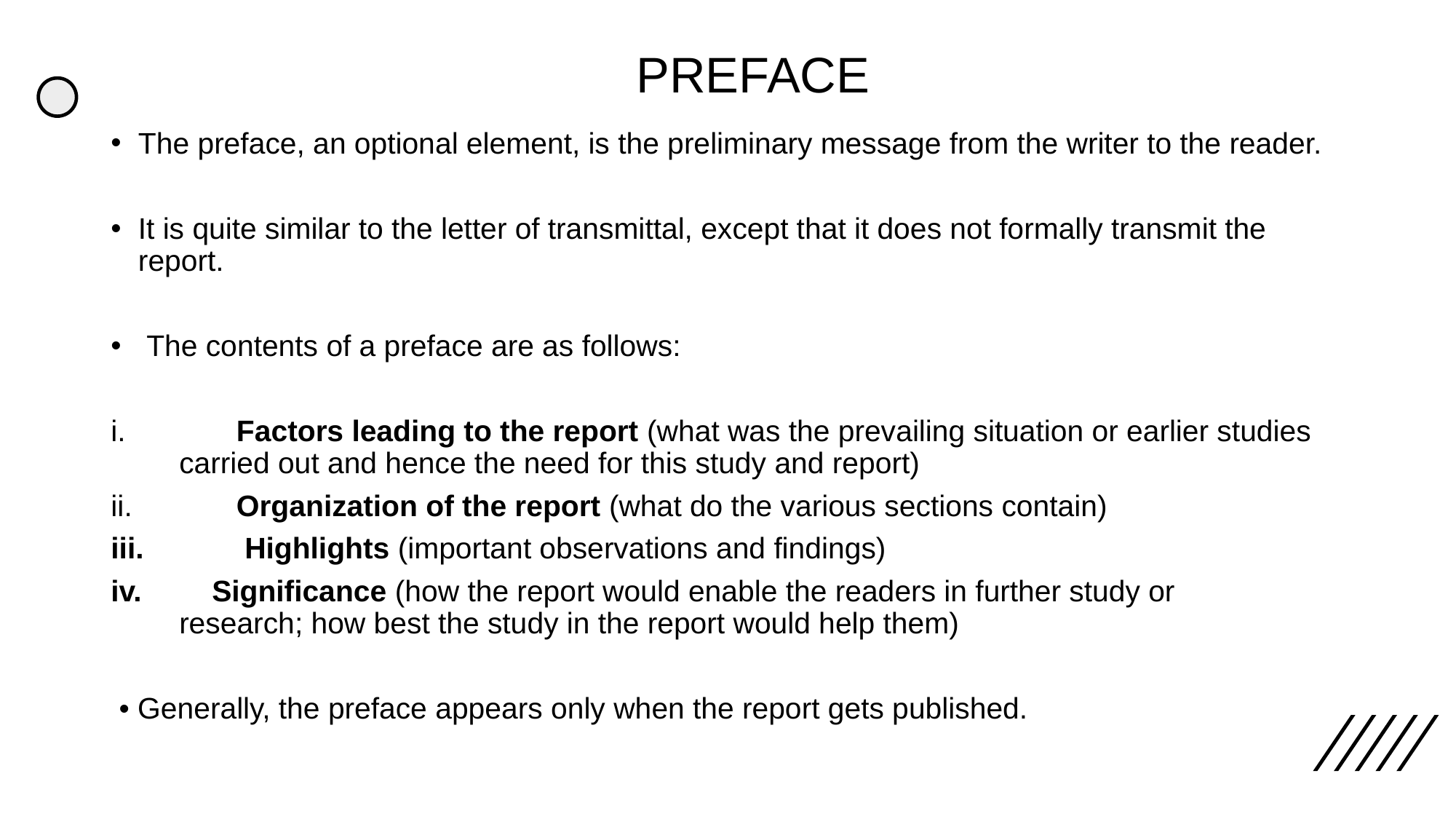

# PREFACE
The preface, an optional element, is the preliminary message from the writer to the reader.

It is quite similar to the letter of transmittal, except that it does not formally transmit the report.

 The contents of a preface are as follows:

       Factors leading to the report (what was the prevailing situation or earlier studies carried out and hence the need for this study and report)
       Organization of the report (what do the various sections contain)
        Highlights (important observations and findings)
    Significance (how the report would enable the readers in further study or       research; how best the study in the report would help them)

 • Generally, the preface appears only when the report gets published.